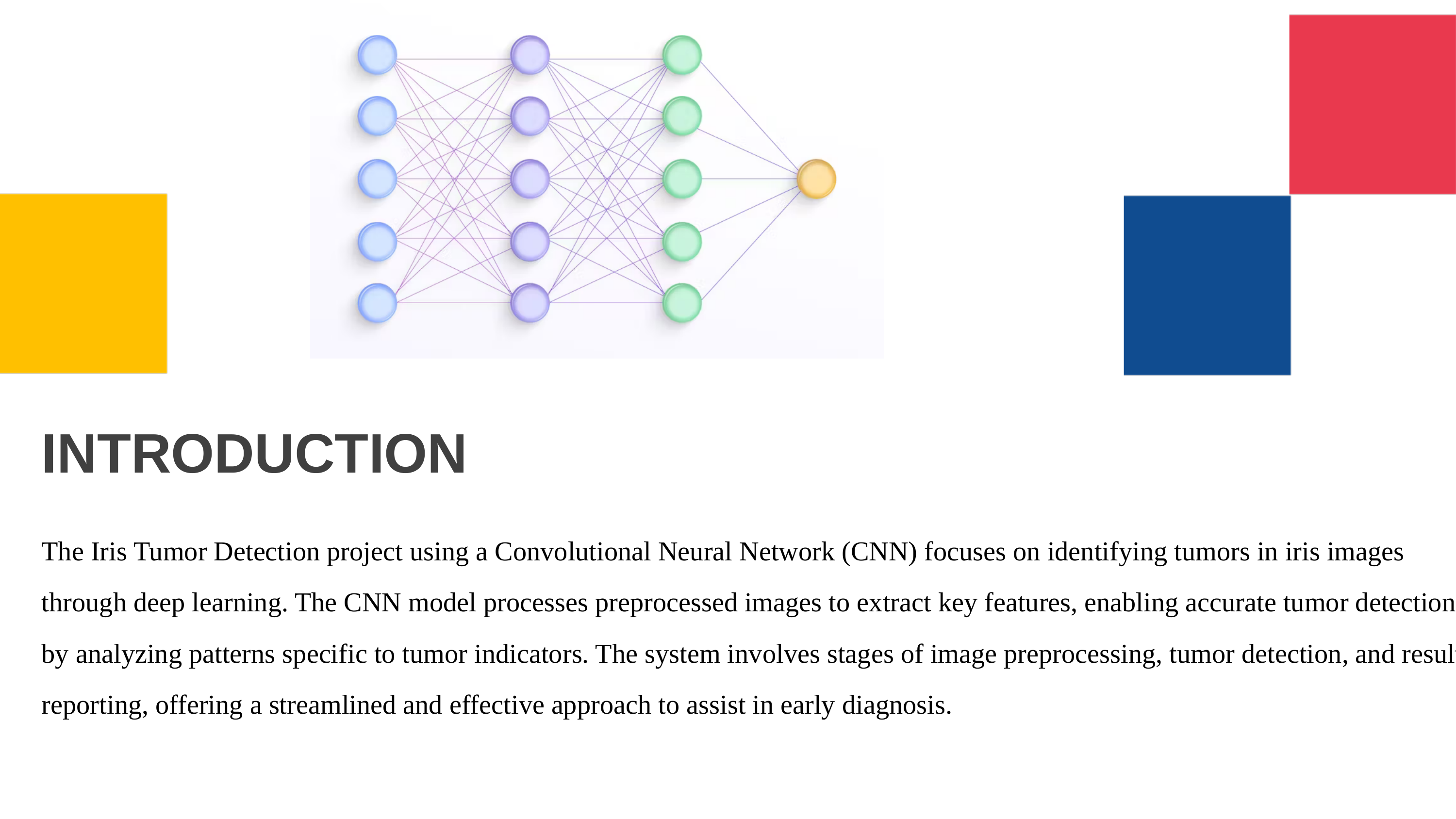

INTRODUCTION
The Iris Tumor Detection project using a Convolutional Neural Network (CNN) focuses on identifying tumors in iris images through deep learning. The CNN model processes preprocessed images to extract key features, enabling accurate tumor detection by analyzing patterns specific to tumor indicators. The system involves stages of image preprocessing, tumor detection, and result reporting, offering a streamlined and effective approach to assist in early diagnosis.